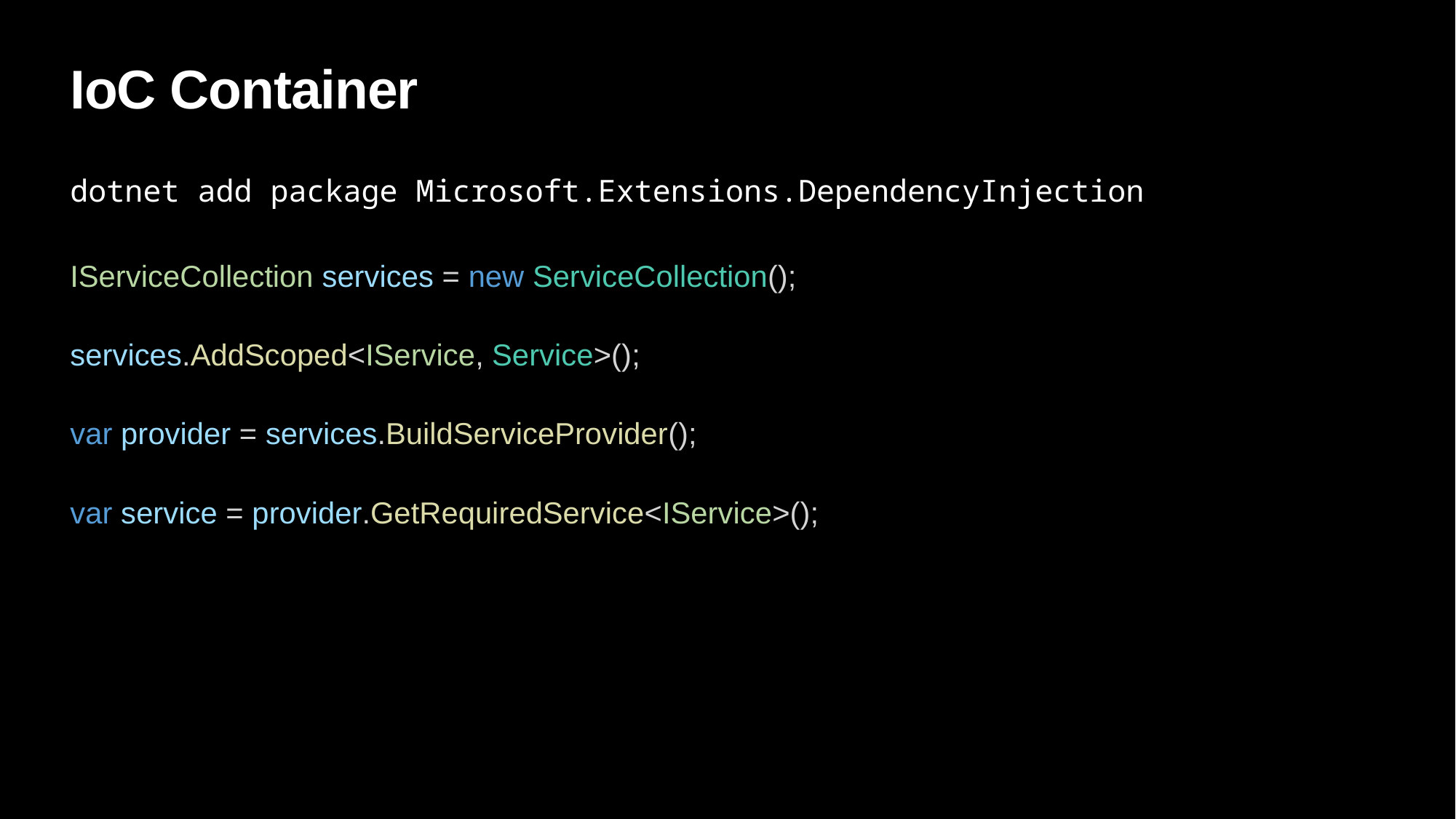

# IoC Container
dotnet add package Microsoft.Extensions.DependencyInjection

IServiceCollection services = new ServiceCollection();
services.AddScoped<IService, Service>();
var provider = services.BuildServiceProvider();
var service = provider.GetRequiredService<IService>();